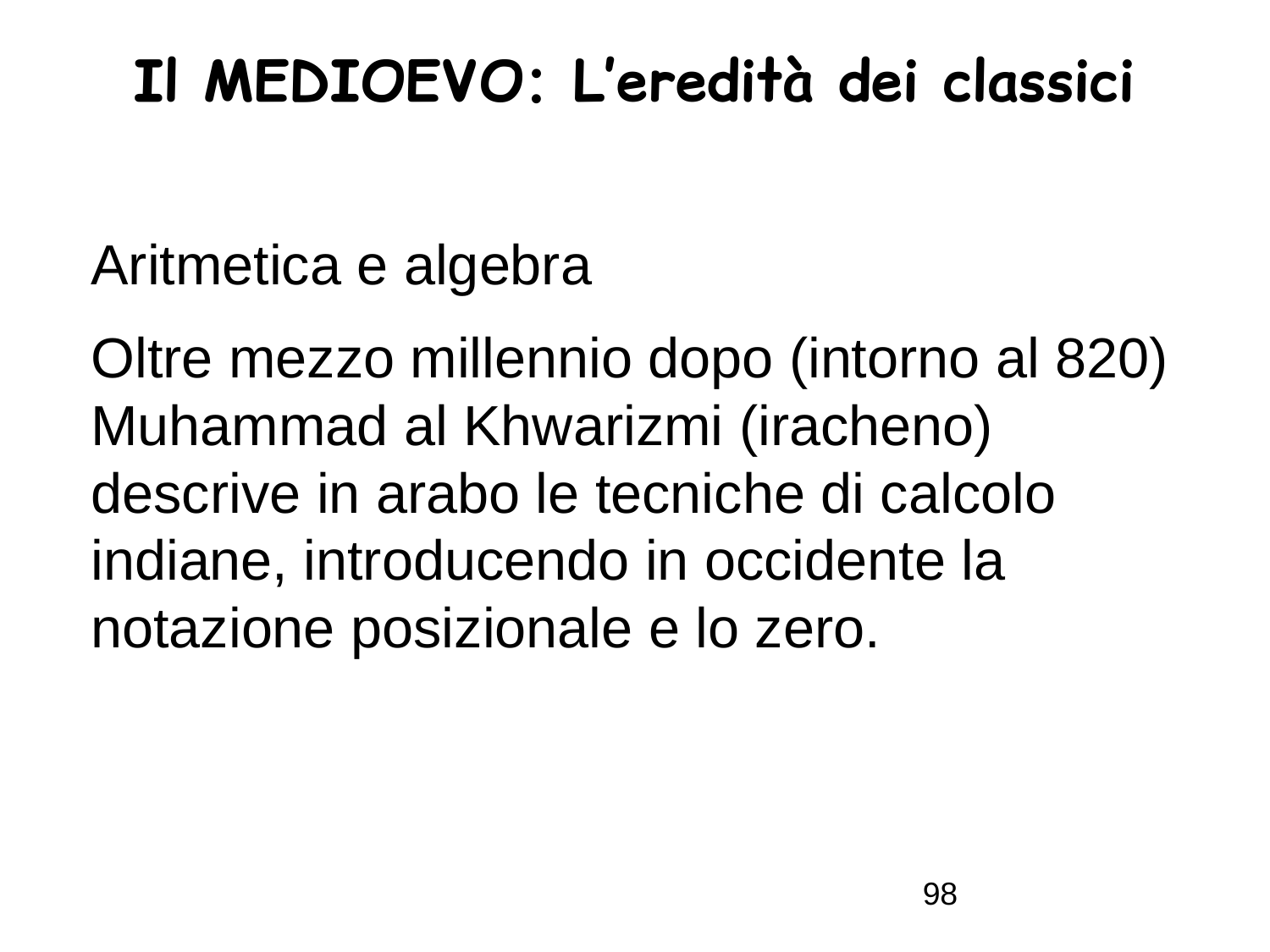

# Il MEDIOEVO: L’eredità dei classici
Aritmetica e algebra
Oltre mezzo millennio dopo (intorno al 820) Muhammad al Khwarizmi (iracheno) descrive in arabo le tecniche di calcolo indiane, introducendo in occidente la notazione posizionale e lo zero.
98